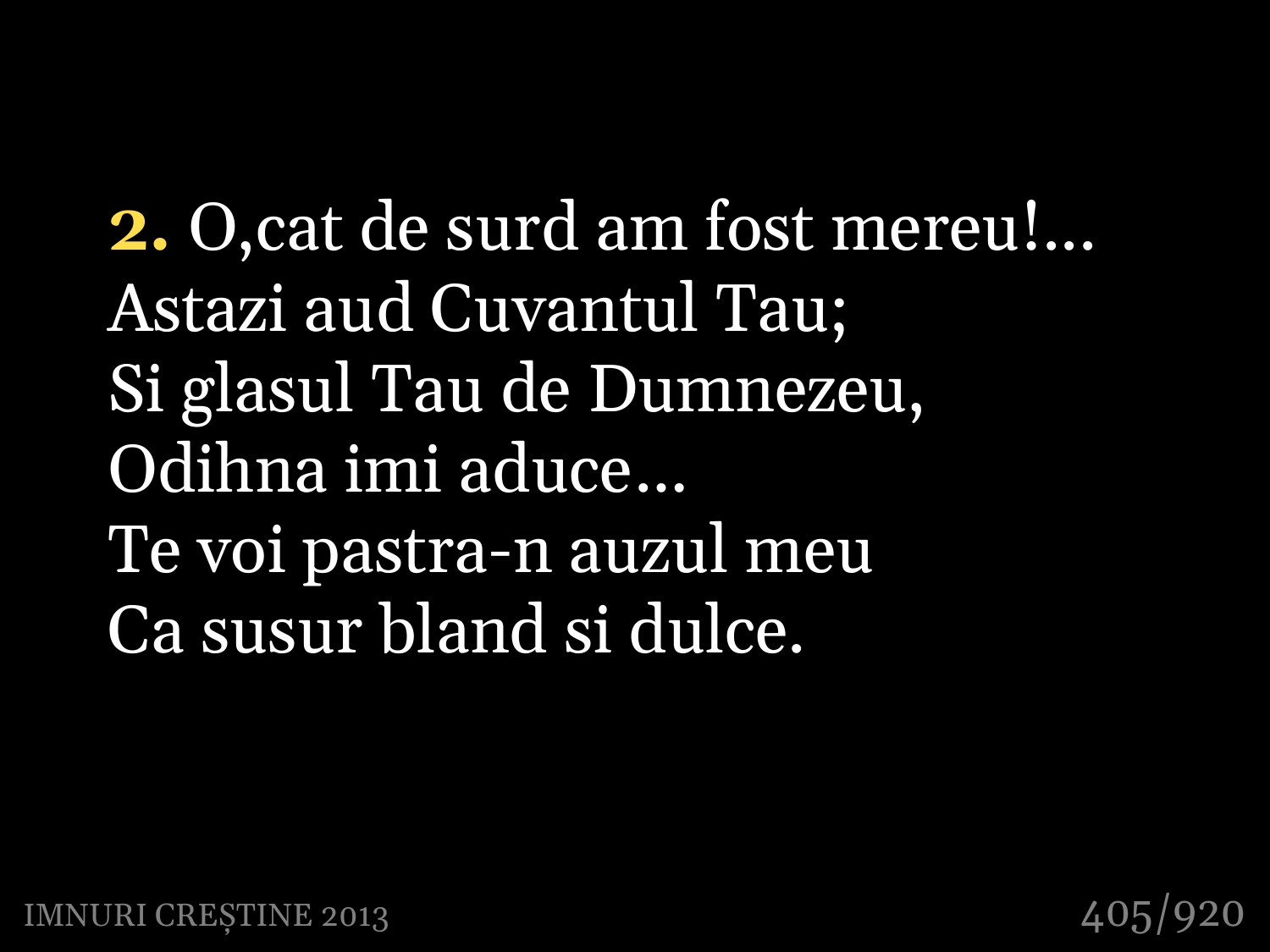

2. O,cat de surd am fost mereu!...
Astazi aud Cuvantul Tau;
Si glasul Tau de Dumnezeu,
Odihna imi aduce…
Te voi pastra-n auzul meu
Ca susur bland si dulce.
405/920
IMNURI CREȘTINE 2013